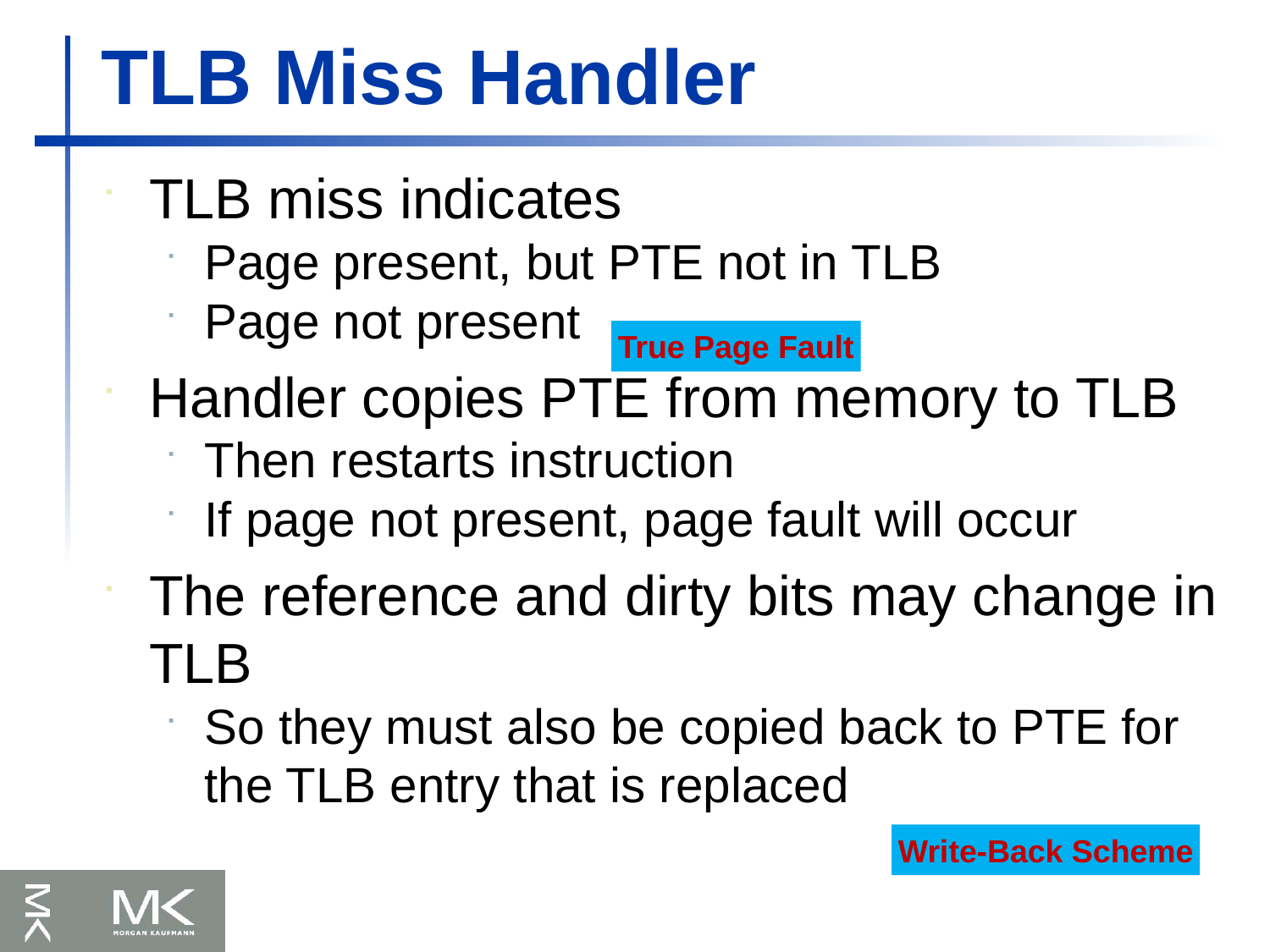

TLB Miss Handler
TLB miss indicates
Page present, but PTE not in TLB
Page not present
Handler copies PTE from memory to TLB
Then restarts instruction
If page not present, page fault will occur
The reference and dirty bits may change in TLB
So they must also be copied back to PTE for the TLB entry that is replaced
True Page Fault
Write-Back Scheme
92